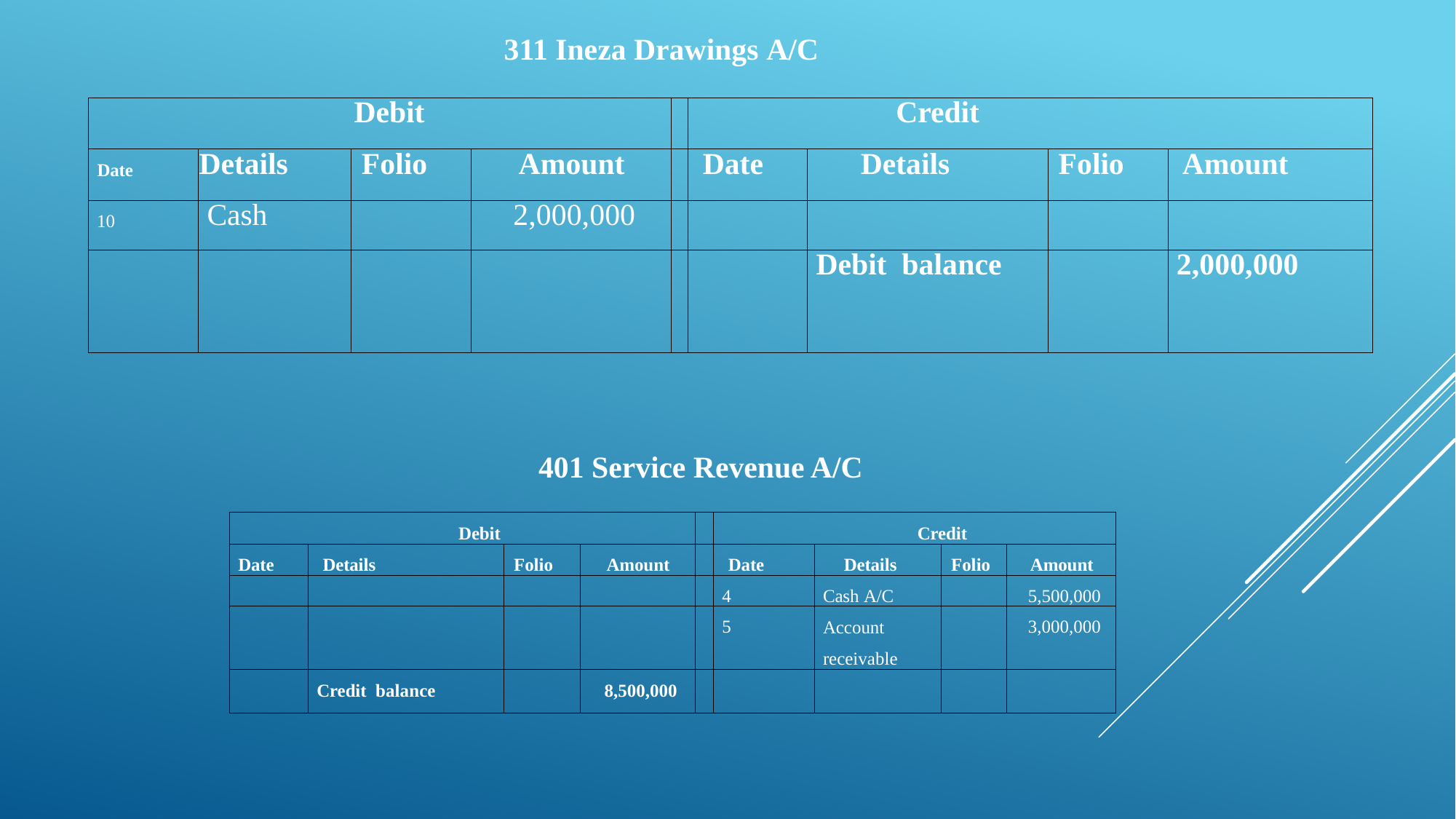

311 Ineza Drawings A/C
| Debit |  |  |  |  | Credit |  |  |  |
| --- | --- | --- | --- | --- | --- | --- | --- | --- |
| Date | Details | Folio | Amount |  | Date | Details | Folio | Amount |
| 10 | Cash |  | 2,000,000 |  |  |  |  |  |
|  |  |  |  |  |  | Debit balance |  | 2,000,000 |
401 Service Revenue A/C
| Debit |  |  |  |  | Credit |  |  |  |
| --- | --- | --- | --- | --- | --- | --- | --- | --- |
| Date | Details | Folio | Amount |  | Date | Details | Folio | Amount |
|  |  |  |  |  | 4 | Cash A/C |  | 5,500,000 |
|  |  |  |  |  | 5 | Account receivable |  | 3,000,000 |
|  | Credit balance |  | 8,500,000 |  |  |  |  |  |